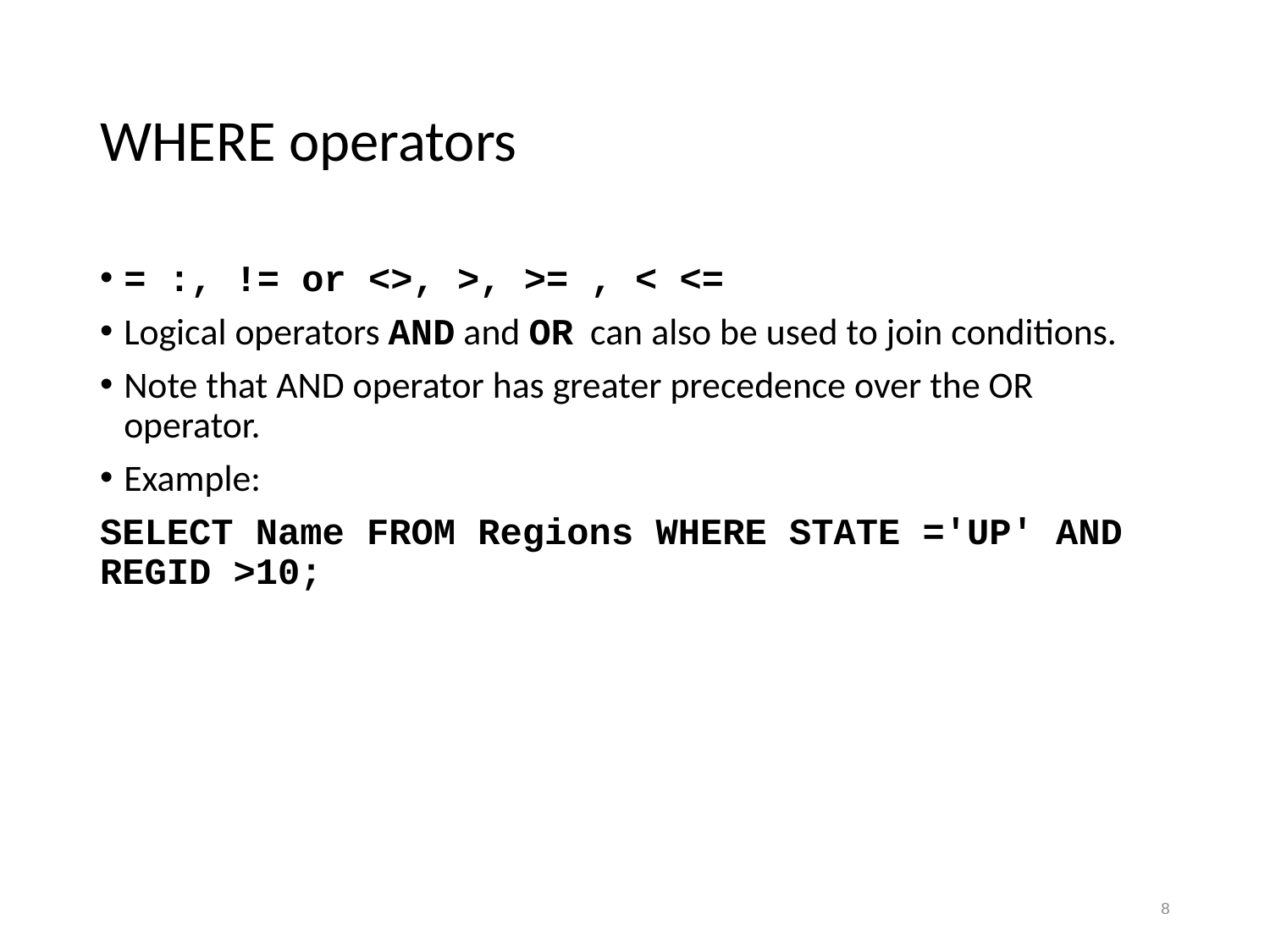

# WHERE operators
= :, != or <>, >, >= , < <=
Logical operators AND and OR  can also be used to join conditions.
Note that AND operator has greater precedence over the OR operator.
Example:
SELECT Name FROM Regions WHERE STATE ='UP' AND REGID >10;

8